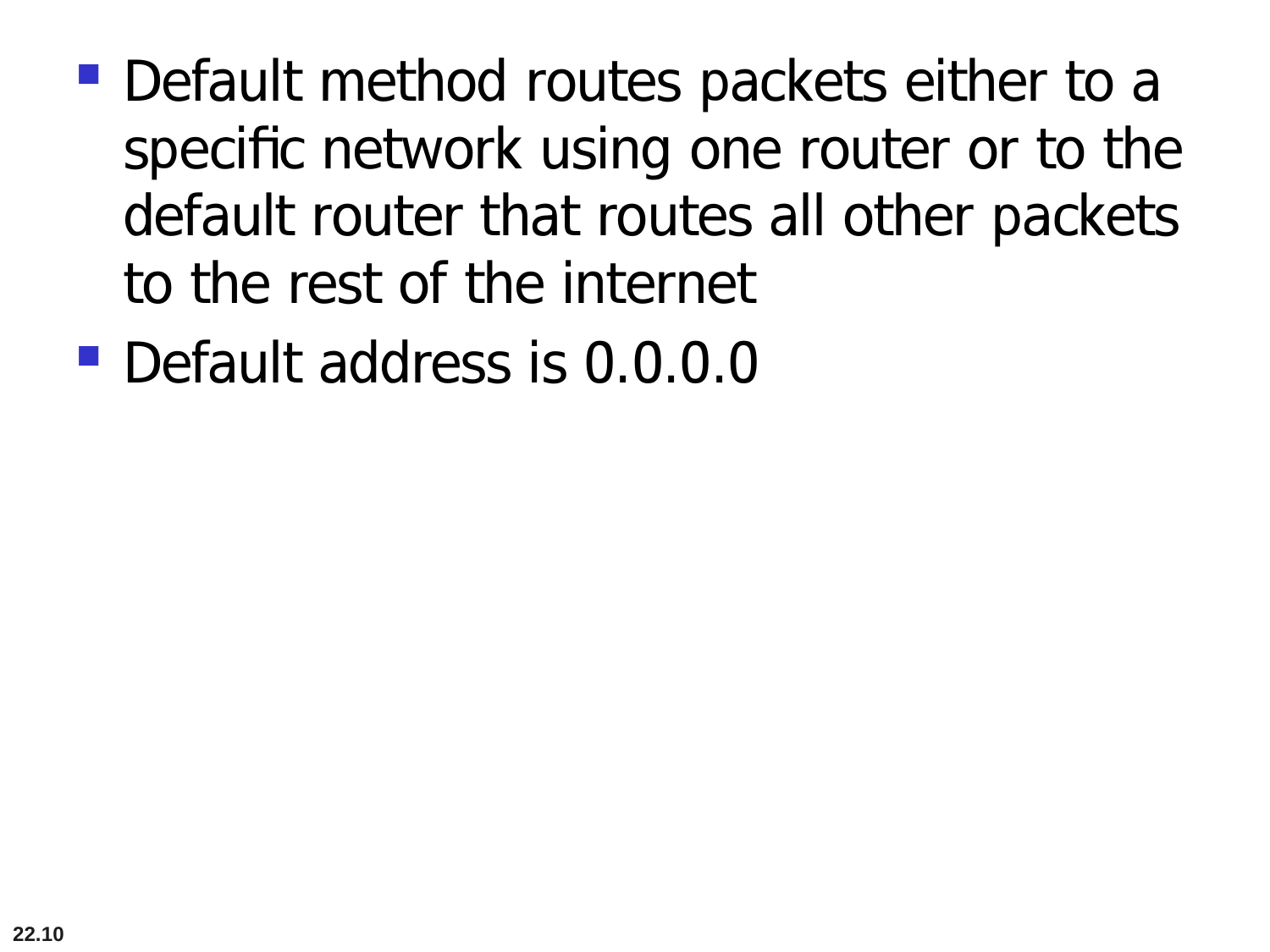

# Default method routes packets either to a specific network using one router or to the default router that routes all other packets to the rest of the internet
Default address is 0.0.0.0
22.10